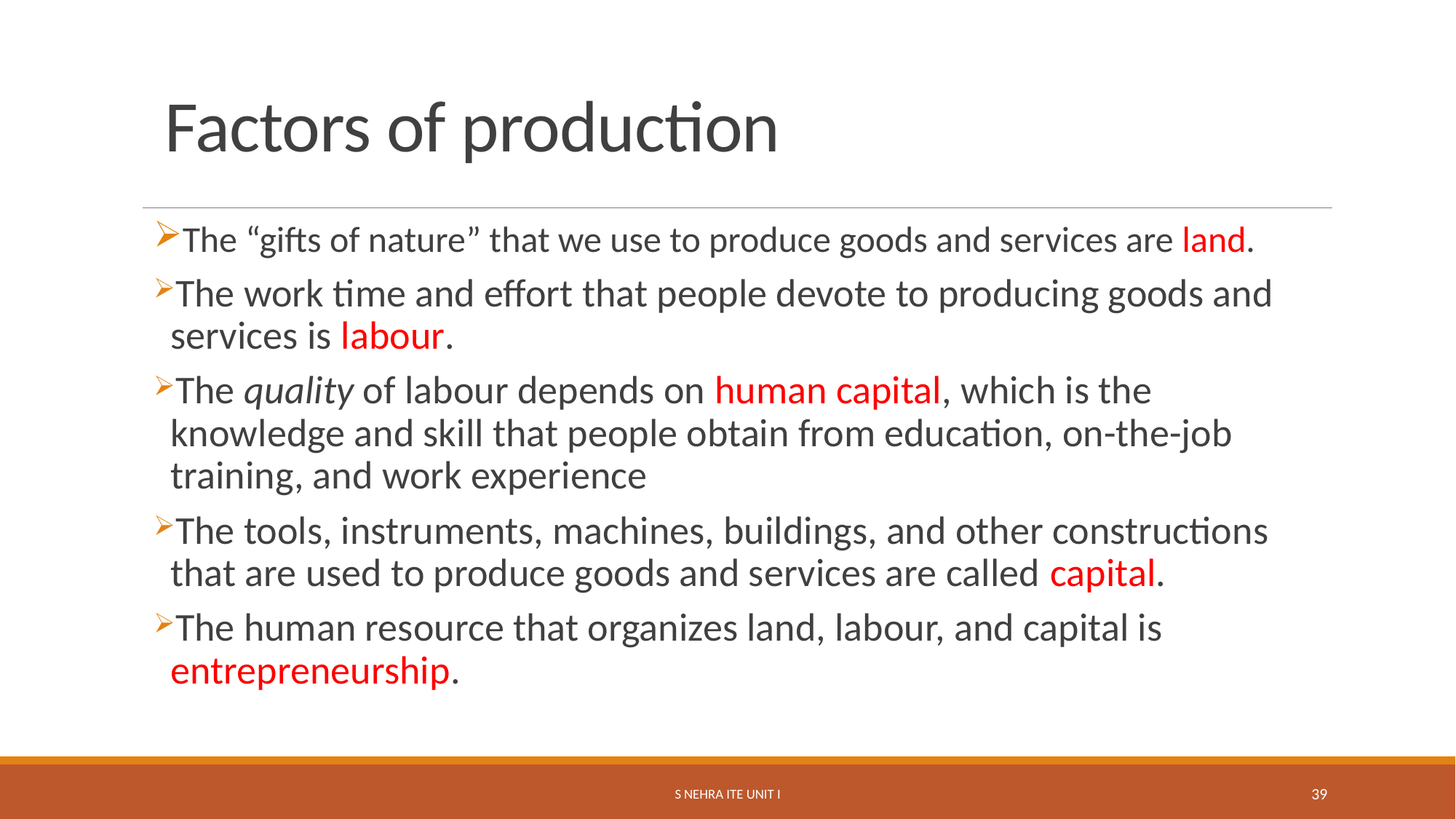

# Factors of production
The “gifts of nature” that we use to produce goods and services are land.
The work time and effort that people devote to producing goods and services is labour.
The quality of labour depends on human capital, which is the knowledge and skill that people obtain from education, on-the-job training, and work experience
The tools, instruments, machines, buildings, and other constructions that are used to produce goods and services are called capital.
The human resource that organizes land, labour, and capital is entrepreneurship.

S Nehra ITE Unit I
39